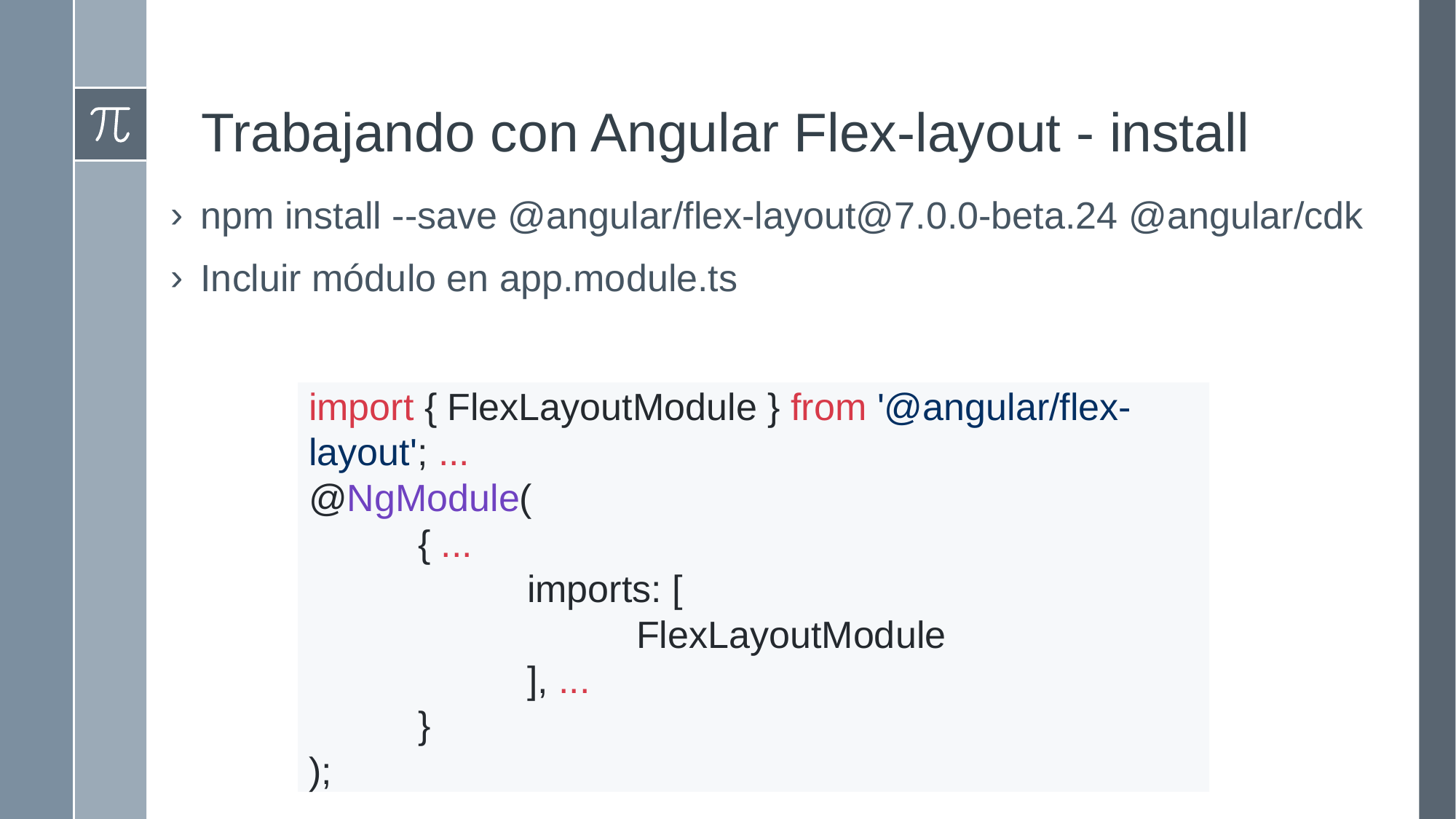

# Trabajando con Angular Flex-layout - install
npm install --save @angular/flex-layout@7.0.0-beta.24 @angular/cdk
Incluir módulo en app.module.ts

import { FlexLayoutModule } from '@angular/flex-layout'; ...
@NgModule(
	{ ...
		imports: [
			FlexLayoutModule
		], ...
	}
);